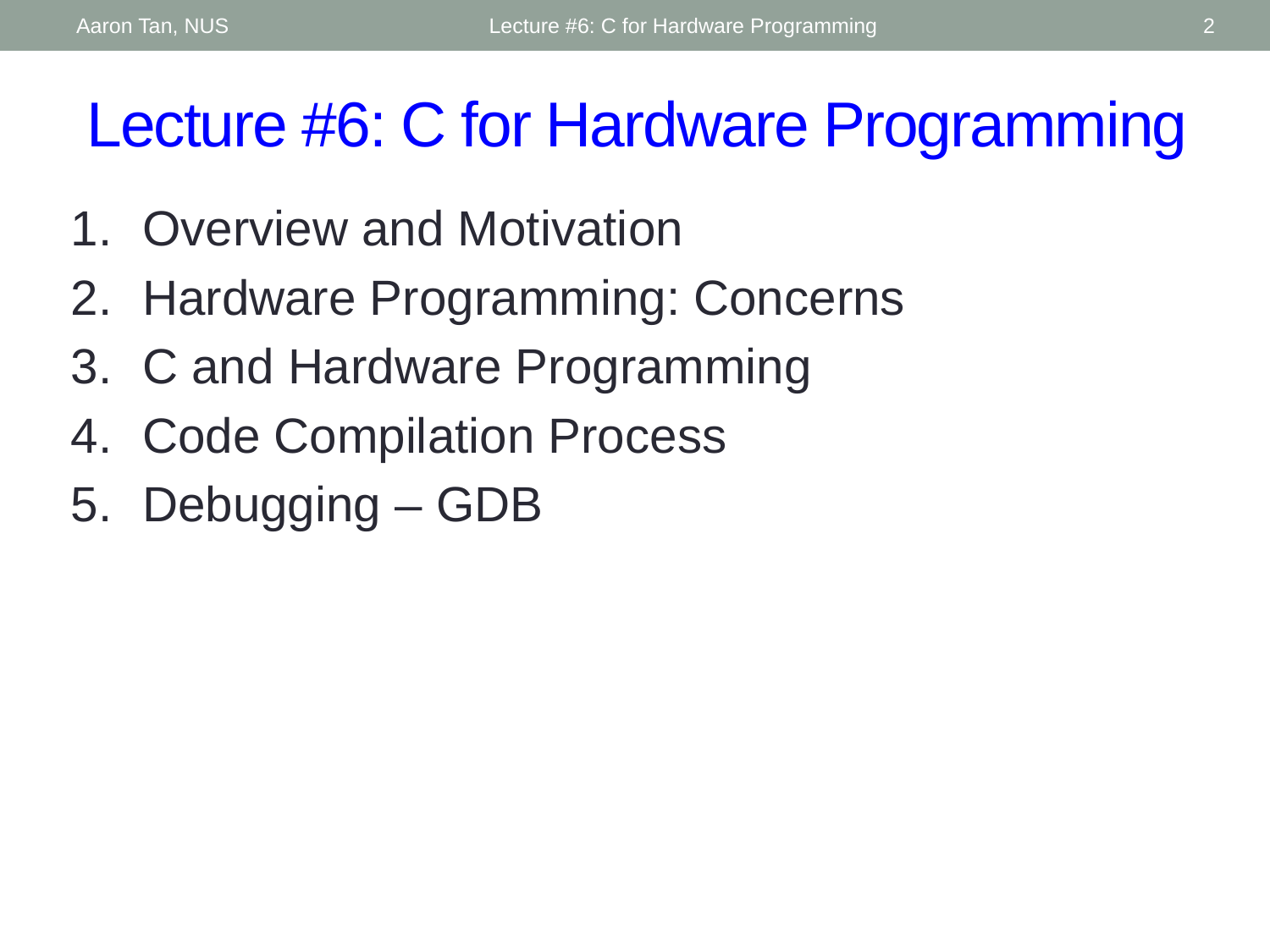

Aaron Tan, NUS
Lecture #6: C for Hardware Programming
2
# Lecture #6: C for Hardware Programming
Overview and Motivation
Hardware Programming: Concerns
C and Hardware Programming
Code Compilation Process
Debugging – GDB